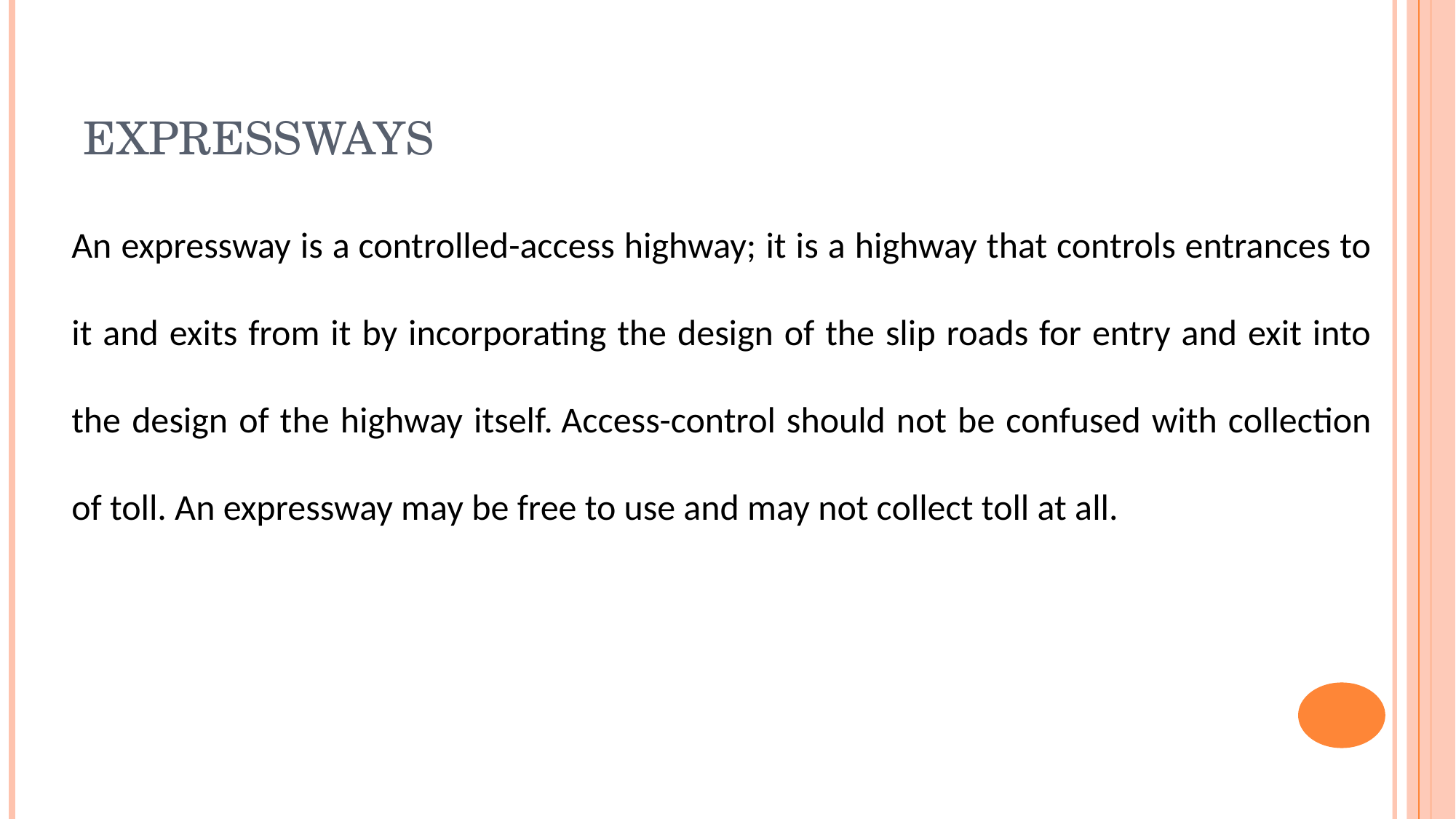

EXPRESSWAYS
An expressway is a controlled-access highway; it is a highway that controls entrances to it and exits from it by incorporating the design of the slip roads for entry and exit into the design of the highway itself. Access-control should not be confused with collection of toll. An expressway may be free to use and may not collect toll at all.